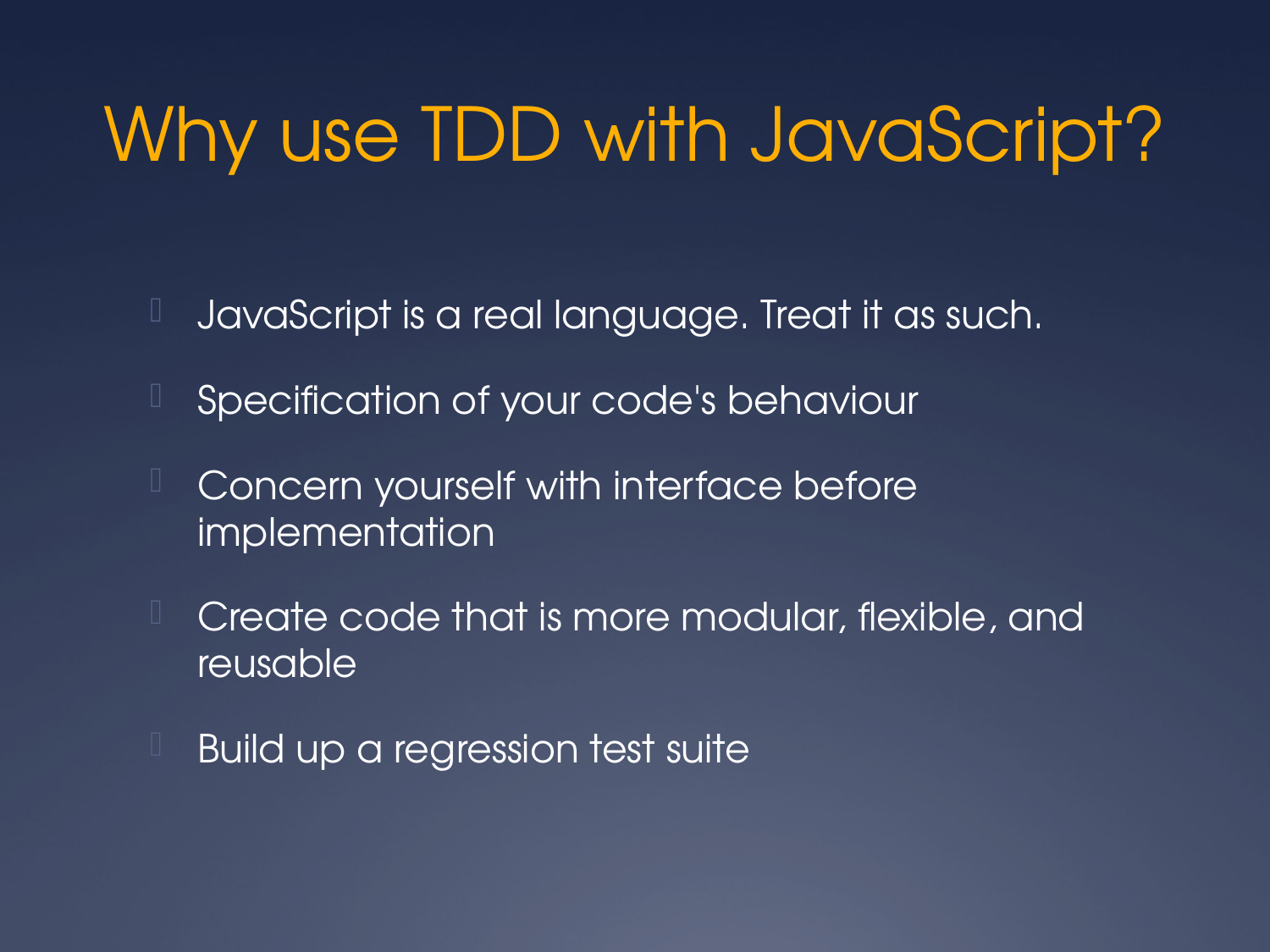

# Why use TDD with JavaScript?
JavaScript is a real language. Treat it as such.
Specification of your code's behaviour
Concern yourself with interface before implementation
Create code that is more modular, flexible, and reusable
Build up a regression test suite